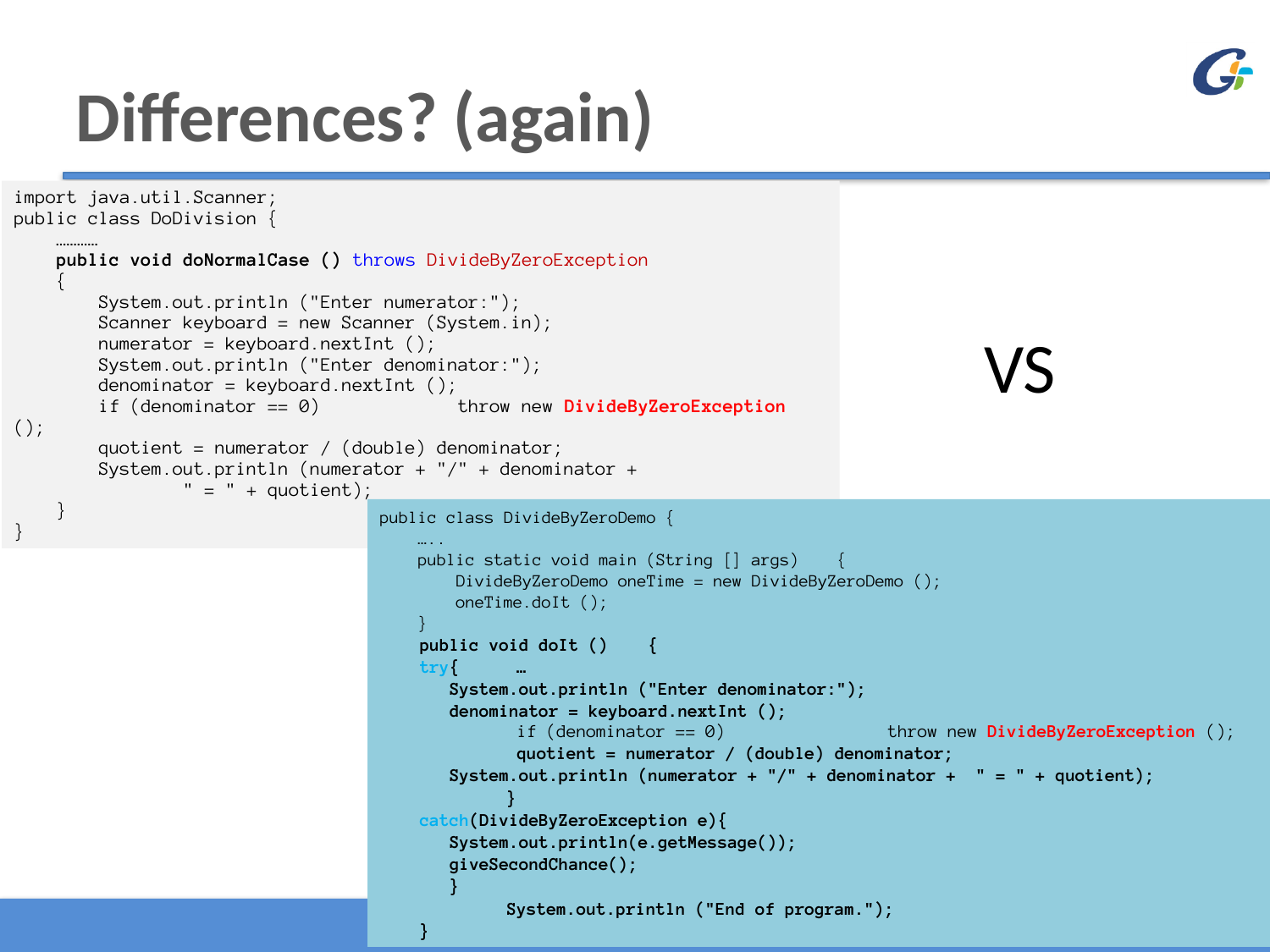

# Differences? (again)
import java.util.Scanner;
public class DoDivision {
    …………
    public void doNormalCase () throws DivideByZeroException
    {
        System.out.println ("Enter numerator:");
        Scanner keyboard = new Scanner (System.in);
        numerator = keyboard.nextInt ();
        System.out.println ("Enter denominator:");
        denominator = keyboard.nextInt ();
        if (denominator == 0)             throw new DivideByZeroException ();
        quotient = numerator / (double) denominator;
        System.out.println (numerator + "/" + denominator +
                " = " + quotient);
    }
}
VS

public class DivideByZeroDemo {
    …..
    public static void main (String [] args)    {
        DivideByZeroDemo oneTime = new DivideByZeroDemo ();
        oneTime.doIt ();
    }
    public void doIt ()    {
    try{ 	 …
       System.out.println ("Enter denominator:");
       denominator = keyboard.nextInt ();
 	 if (denominator == 0)            	throw new DivideByZeroException ();
	 quotient = numerator / (double) denominator;
       System.out.println (numerator + "/" + denominator +  " = " + quotient);
	}
    catch(DivideByZeroException e){
       System.out.println(e.getMessage());
       giveSecondChance();
       }
	System.out.println ("End of program.");
    }